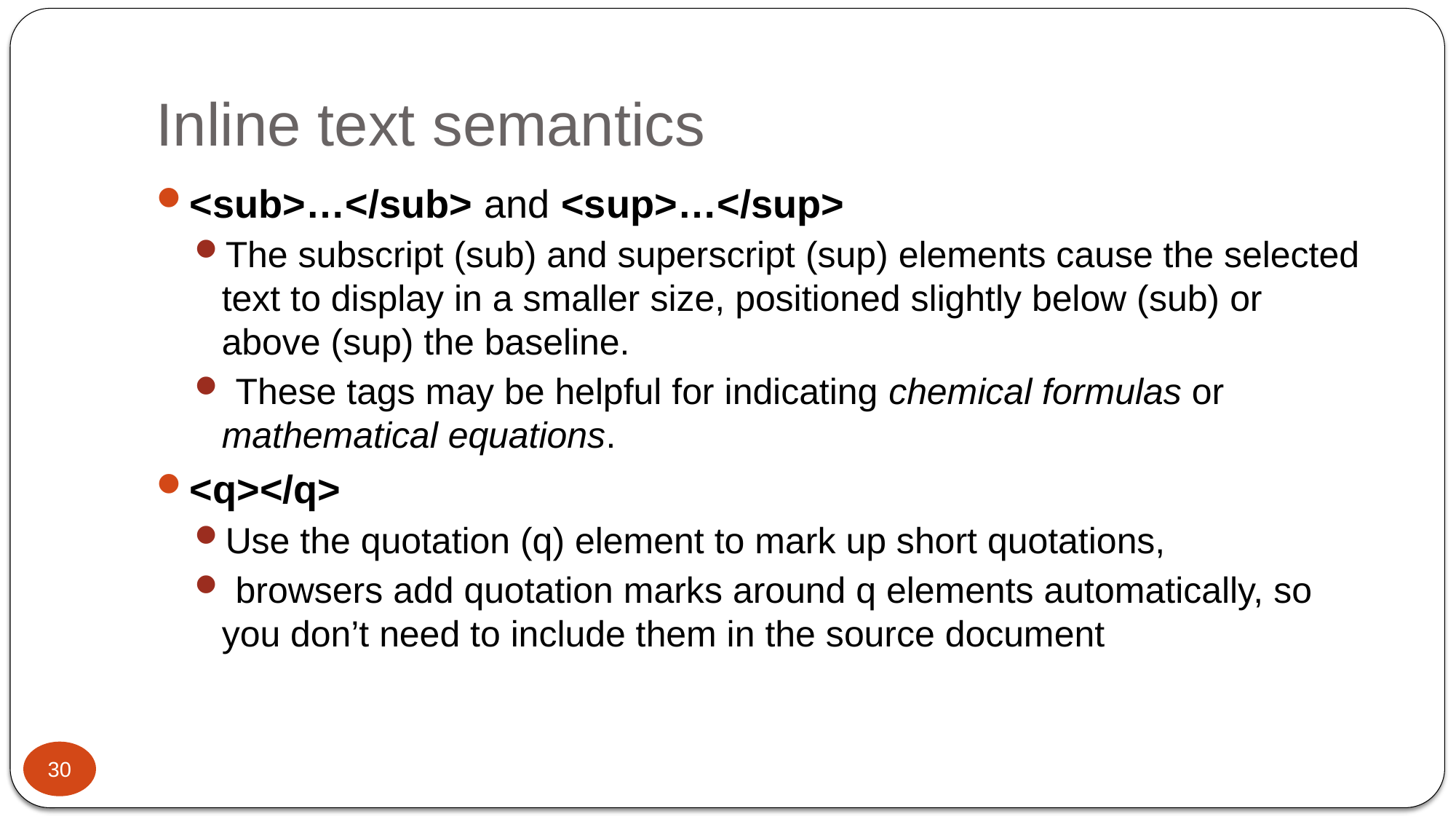

# Inline text semantics
<sub>…</sub> and <sup>…</sup>
The subscript (sub) and superscript (sup) elements cause the selected text to display in a smaller size, positioned slightly below (sub) or above (sup) the baseline.
 These tags may be helpful for indicating chemical formulas or mathematical equations.
<q></q>
Use the quotation (q) element to mark up short quotations,
 browsers add quotation marks around q elements automatically, so you don’t need to include them in the source document

30